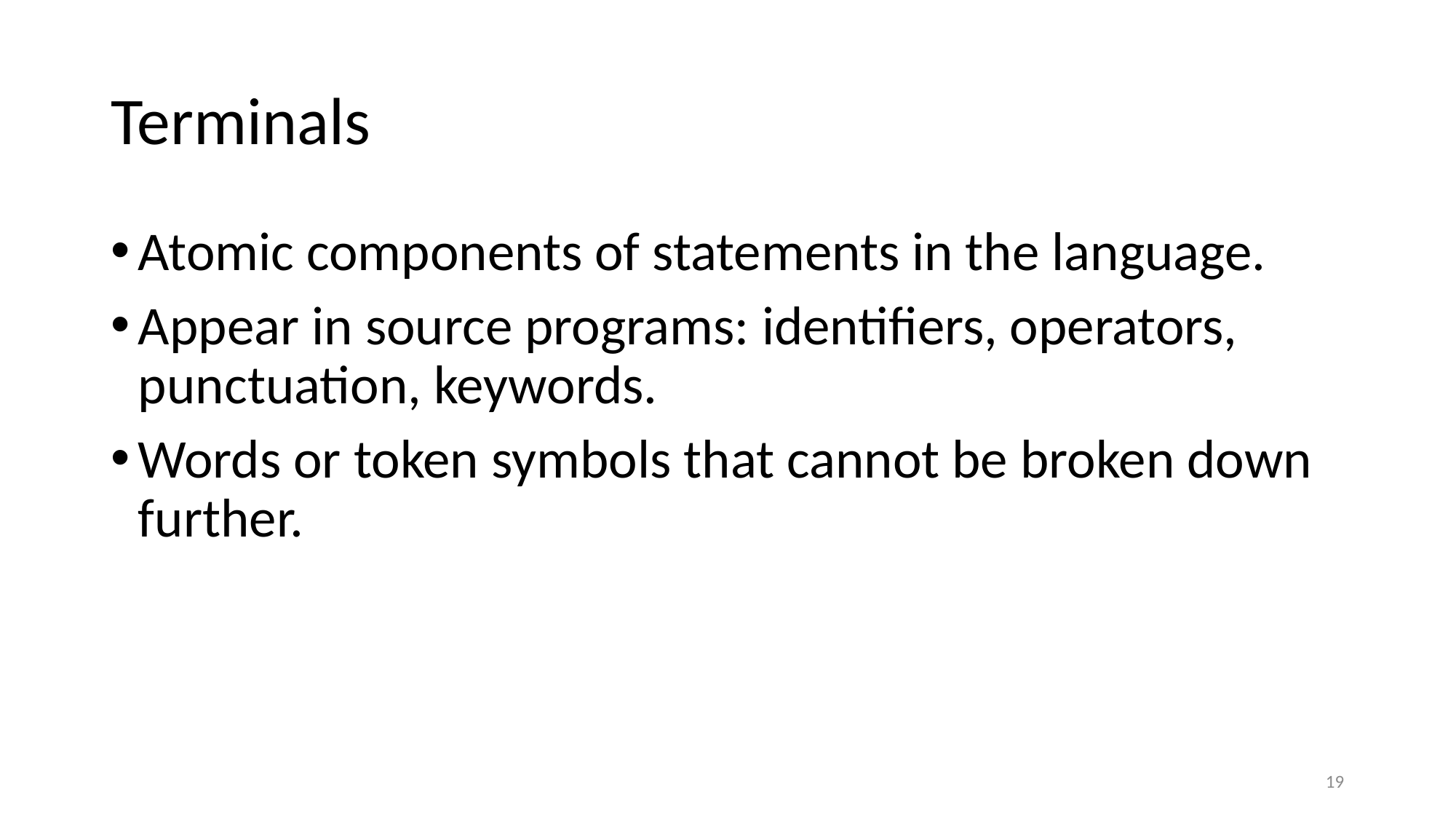

# Terminals
Atomic components of statements in the language.
Appear in source programs: identifiers, operators, punctuation, keywords.
Words or token symbols that cannot be broken down further.
19